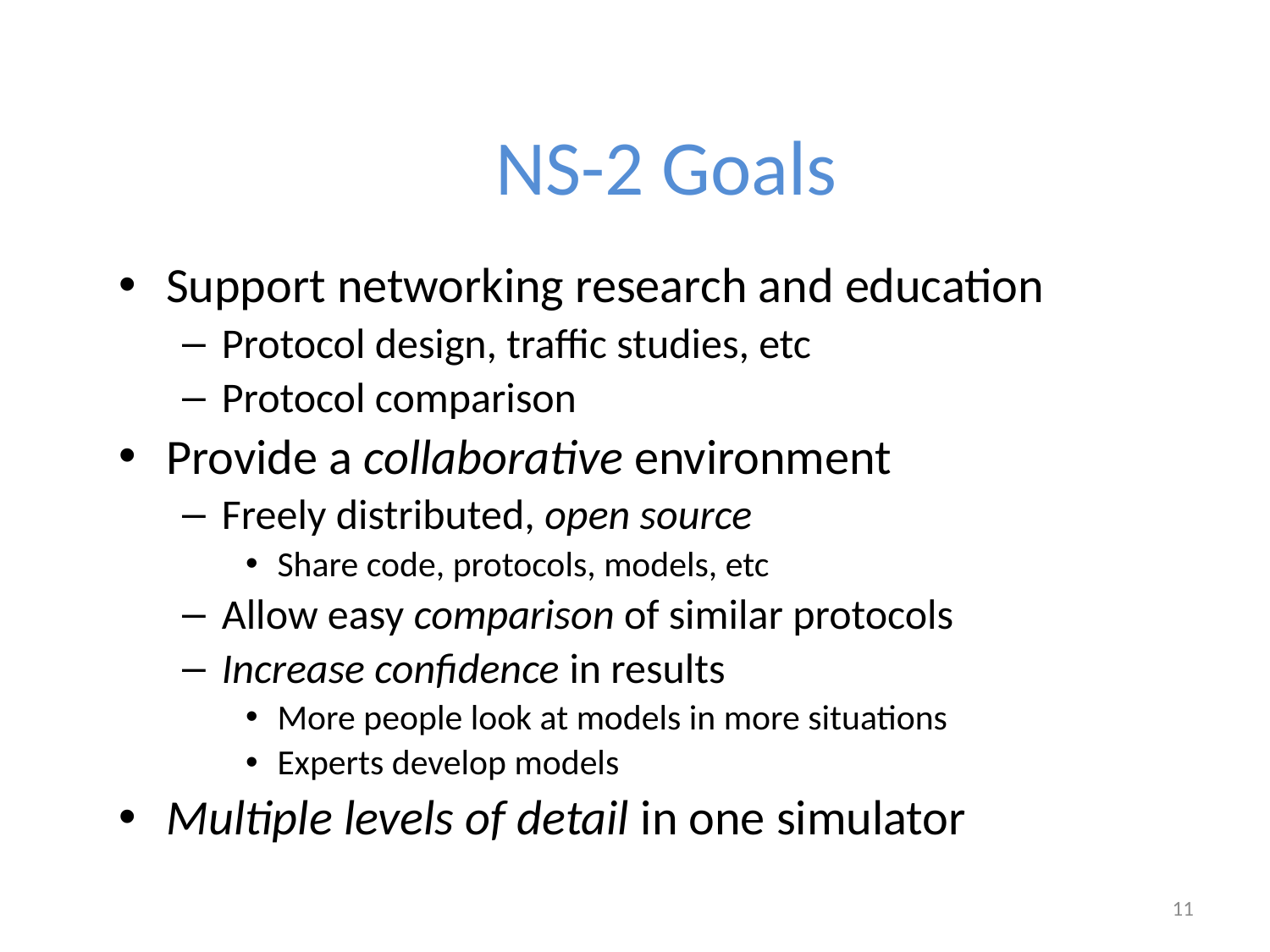

# NS-2 Goals
Support networking research and education
Protocol design, traffic studies, etc
Protocol comparison
Provide a collaborative environment
Freely distributed, open source
Share code, protocols, models, etc
Allow easy comparison of similar protocols
Increase confidence in results
More people look at models in more situations
Experts develop models
Multiple levels of detail in one simulator
11